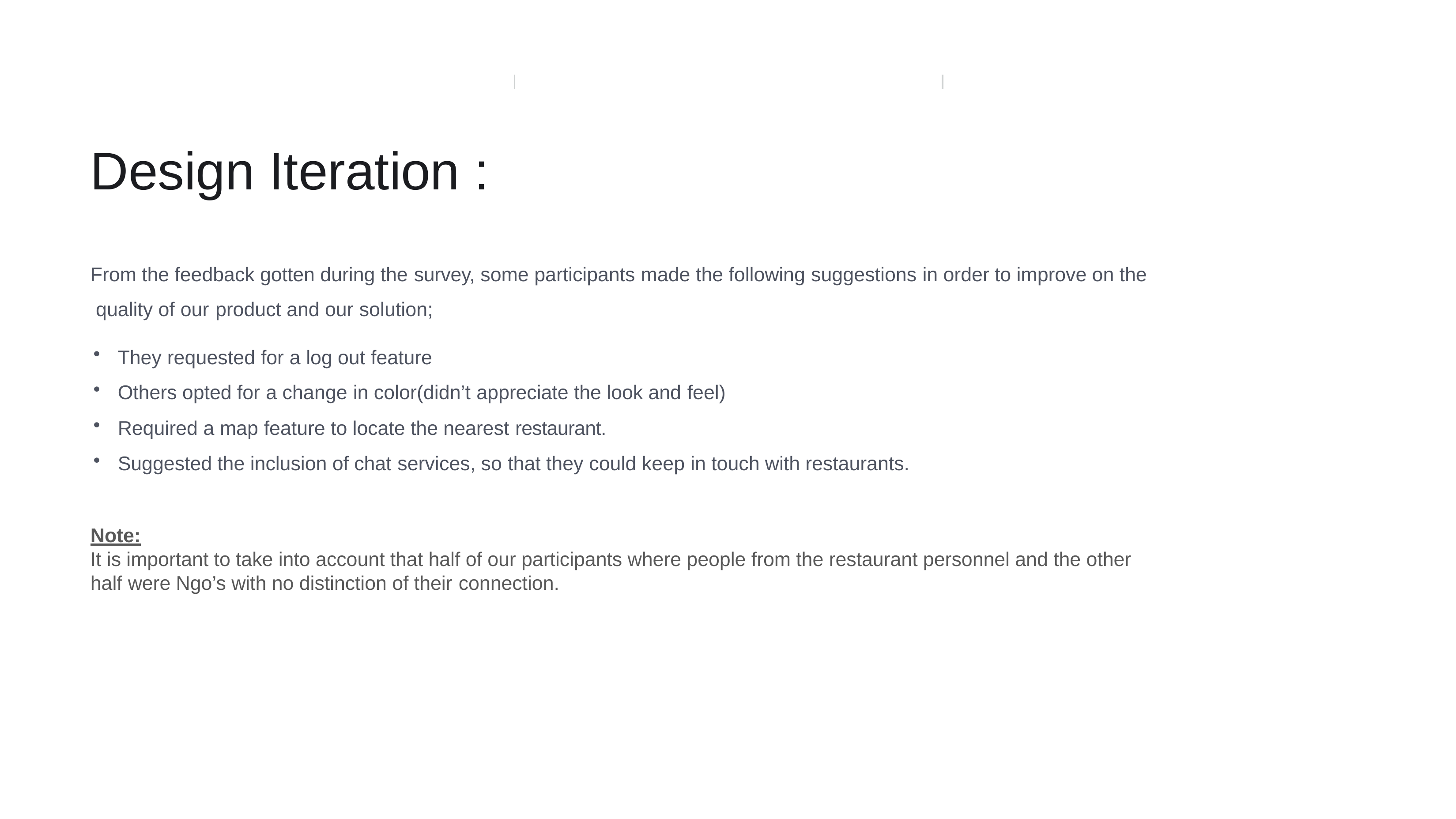

# Design Iteration :
From the feedback gotten during the survey, some participants made the following suggestions in order to improve on the  quality of our	product and our solution;

They requested for a log out feature
Others opted for a change in color(didn’t appreciate the look and feel)
Required a map feature to locate the nearest restaurant.
Suggested the inclusion of chat services, so that they could keep in touch with restaurants.

Note:
It is important to take into account that half of our participants where people from the restaurant personnel and the other half were Ngo’s with no distinction of their connection.